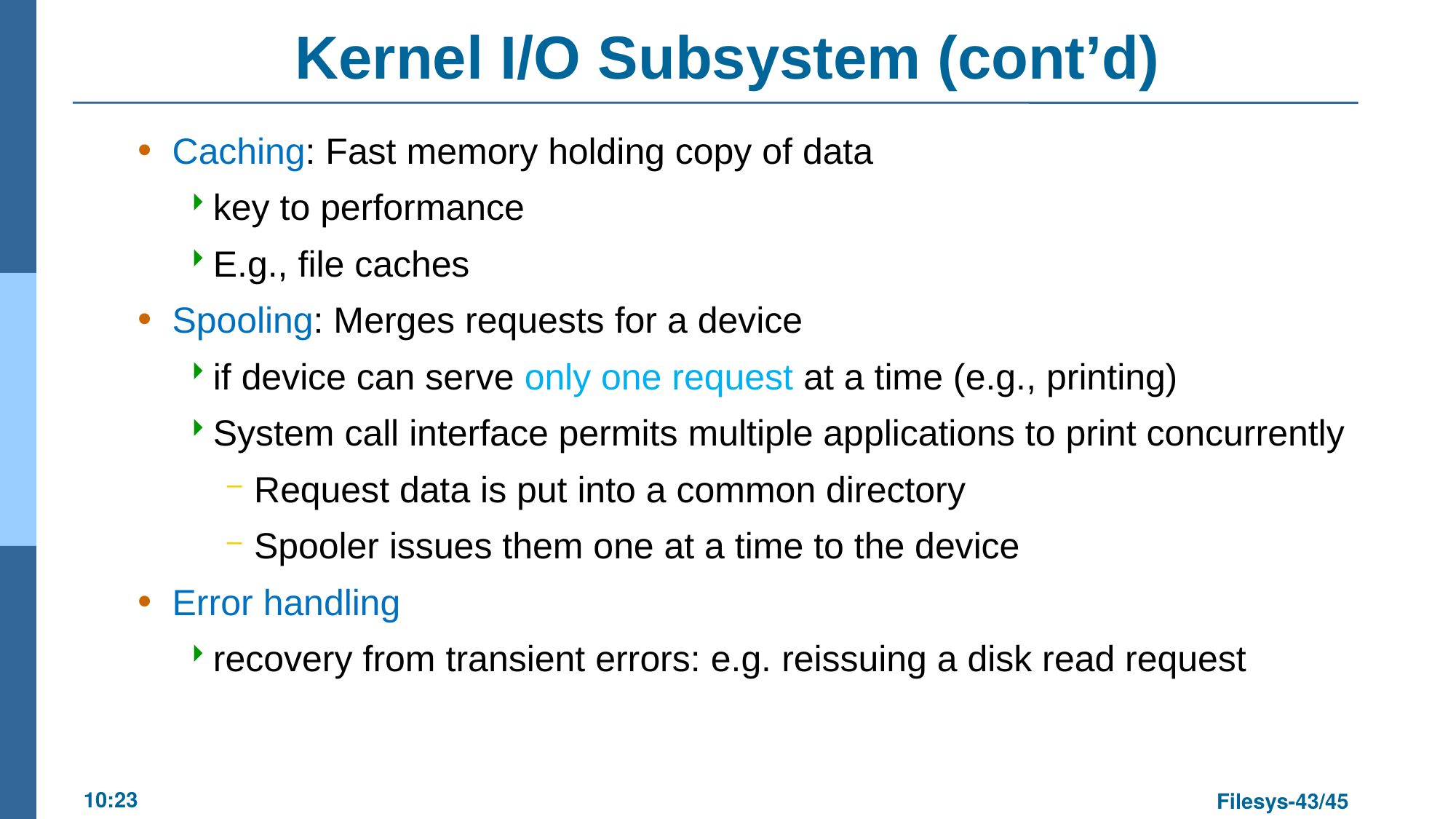

# Kernel I/O Subsystem (cont’d)
Caching: Fast memory holding copy of data
key to performance
E.g., file caches
Spooling: Merges requests for a device
if device can serve only one request at a time (e.g., printing)
System call interface permits multiple applications to print concurrently
Request data is put into a common directory
Spooler issues them one at a time to the device
Error handling
recovery from transient errors: e.g. reissuing a disk read request